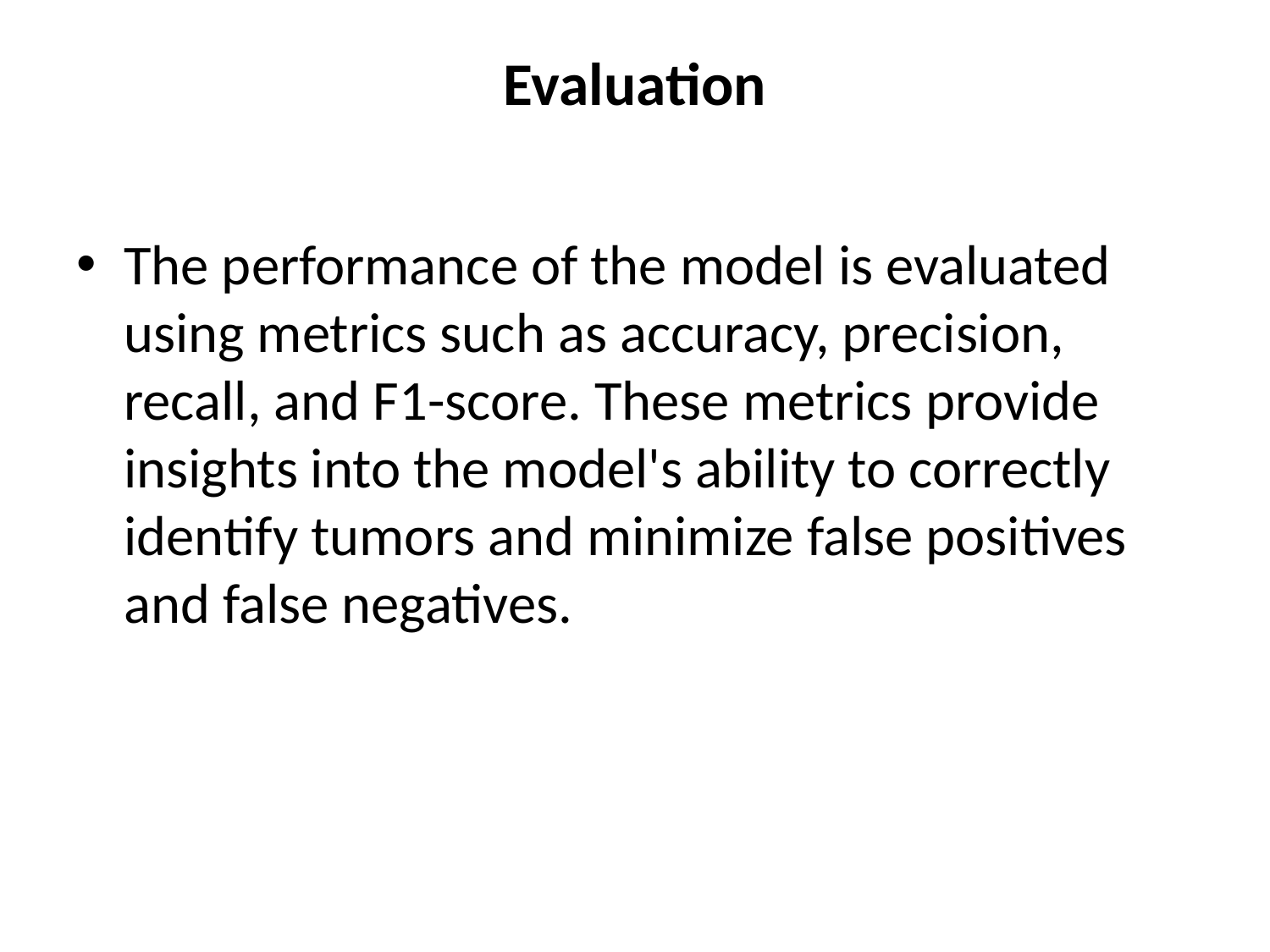

# Evaluation
The performance of the model is evaluated using metrics such as accuracy, precision, recall, and F1-score. These metrics provide insights into the model's ability to correctly identify tumors and minimize false positives and false negatives.